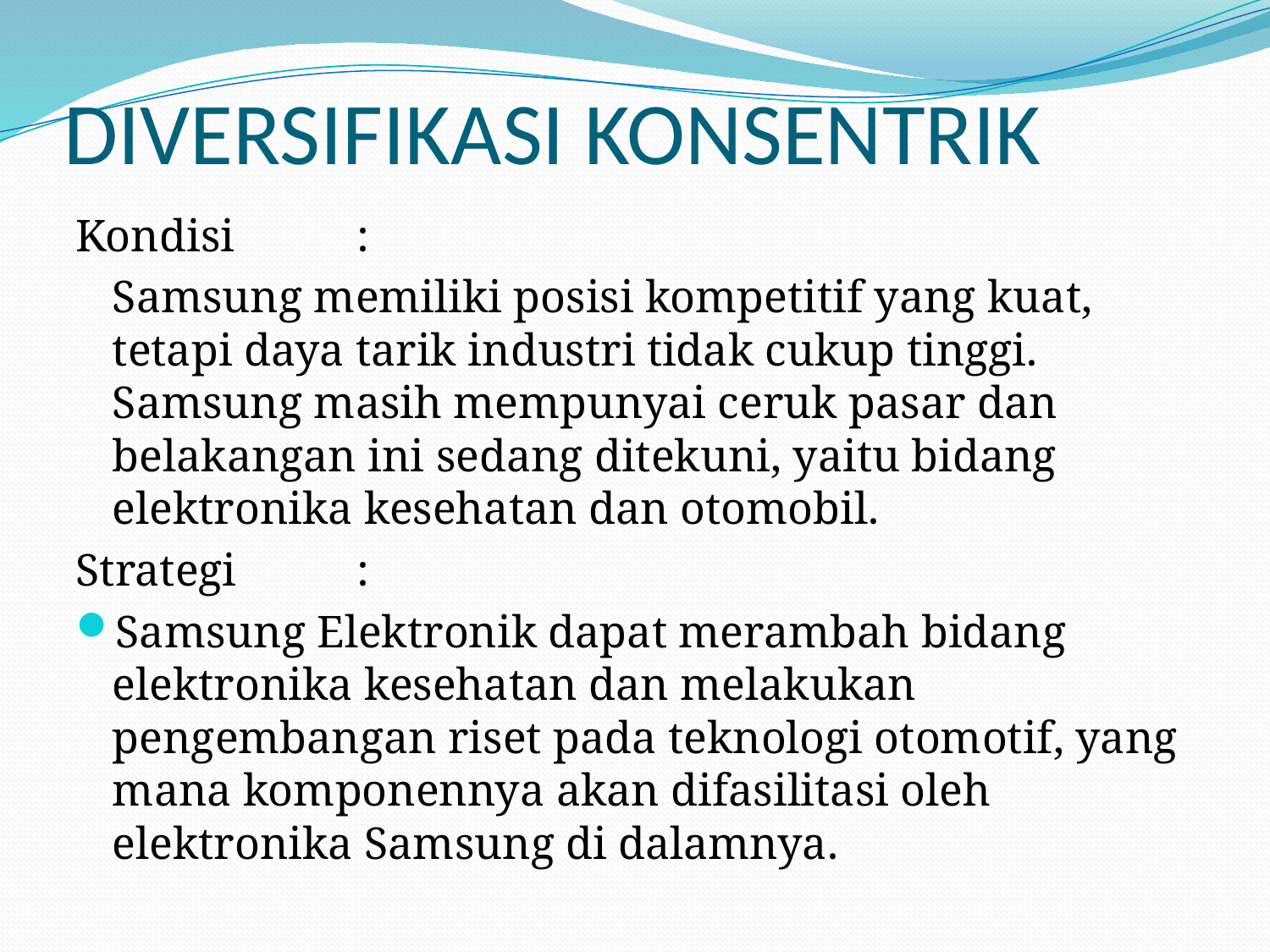

# DIVERSIFIKASI KONSENTRIK
Kondisi		:
	Samsung memiliki posisi kompetitif yang kuat, tetapi daya tarik industri tidak cukup tinggi. Samsung masih mempunyai ceruk pasar dan belakangan ini sedang ditekuni, yaitu bidang elektronika kesehatan dan otomobil.
Strategi		:
Samsung Elektronik dapat merambah bidang elektronika kesehatan dan melakukan pengembangan riset pada teknologi otomotif, yang mana komponennya akan difasilitasi oleh elektronika Samsung di dalamnya.